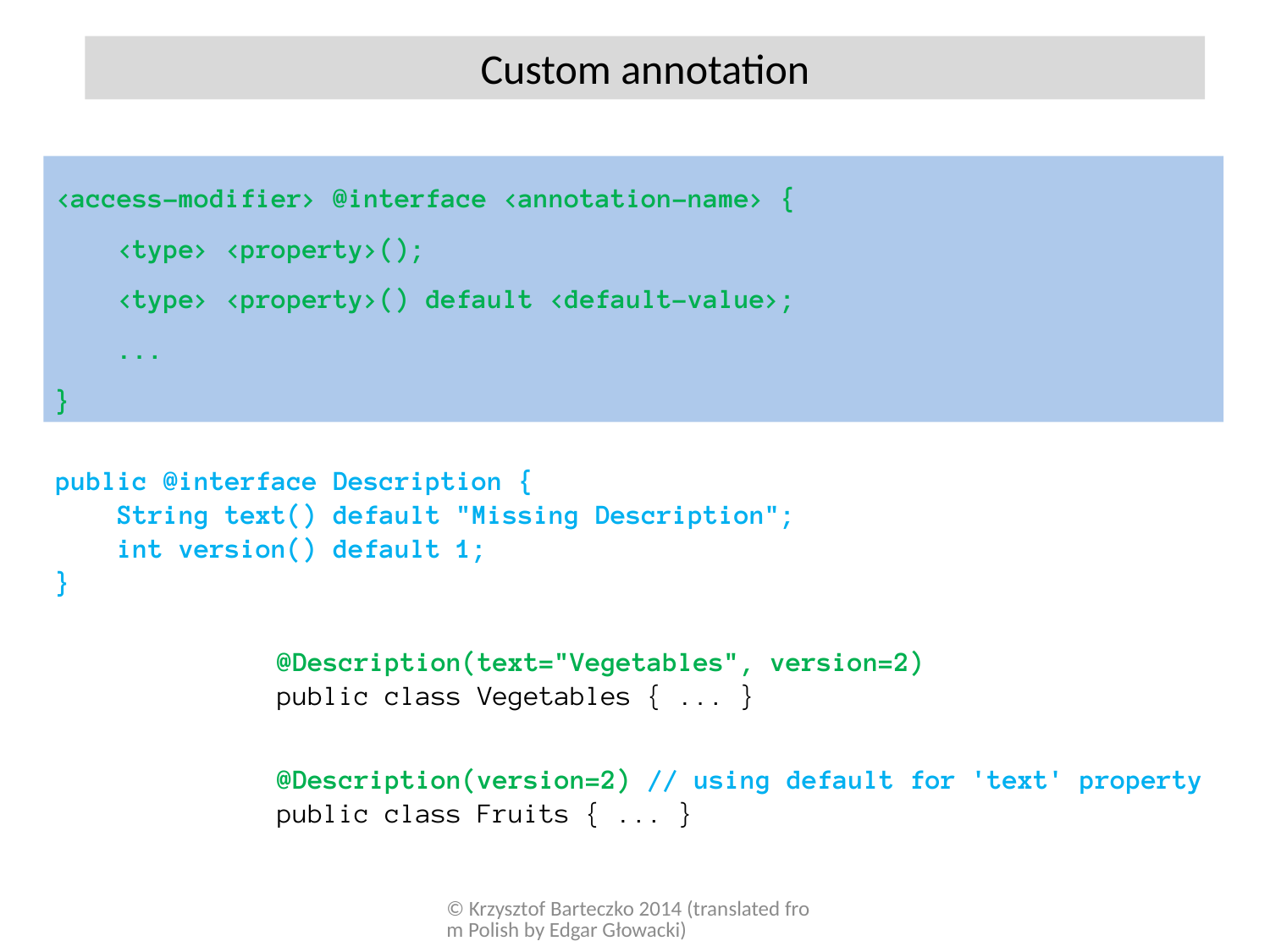

Custom annotation
<access-modifier> @interface <annotation-name> {
    <type> <property>();
    <type> <property>() default <default-value>;
    ...
}
public @interface Description {
    String text() default "Missing Description";
    int version() default 1;
}
@Description(text="Vegetables", version=2)
public class Vegetables { ... }
@Description(version=2) // using default for 'text' property
public class Fruits { ... }
© Krzysztof Barteczko 2014 (translated from Polish by Edgar Głowacki)